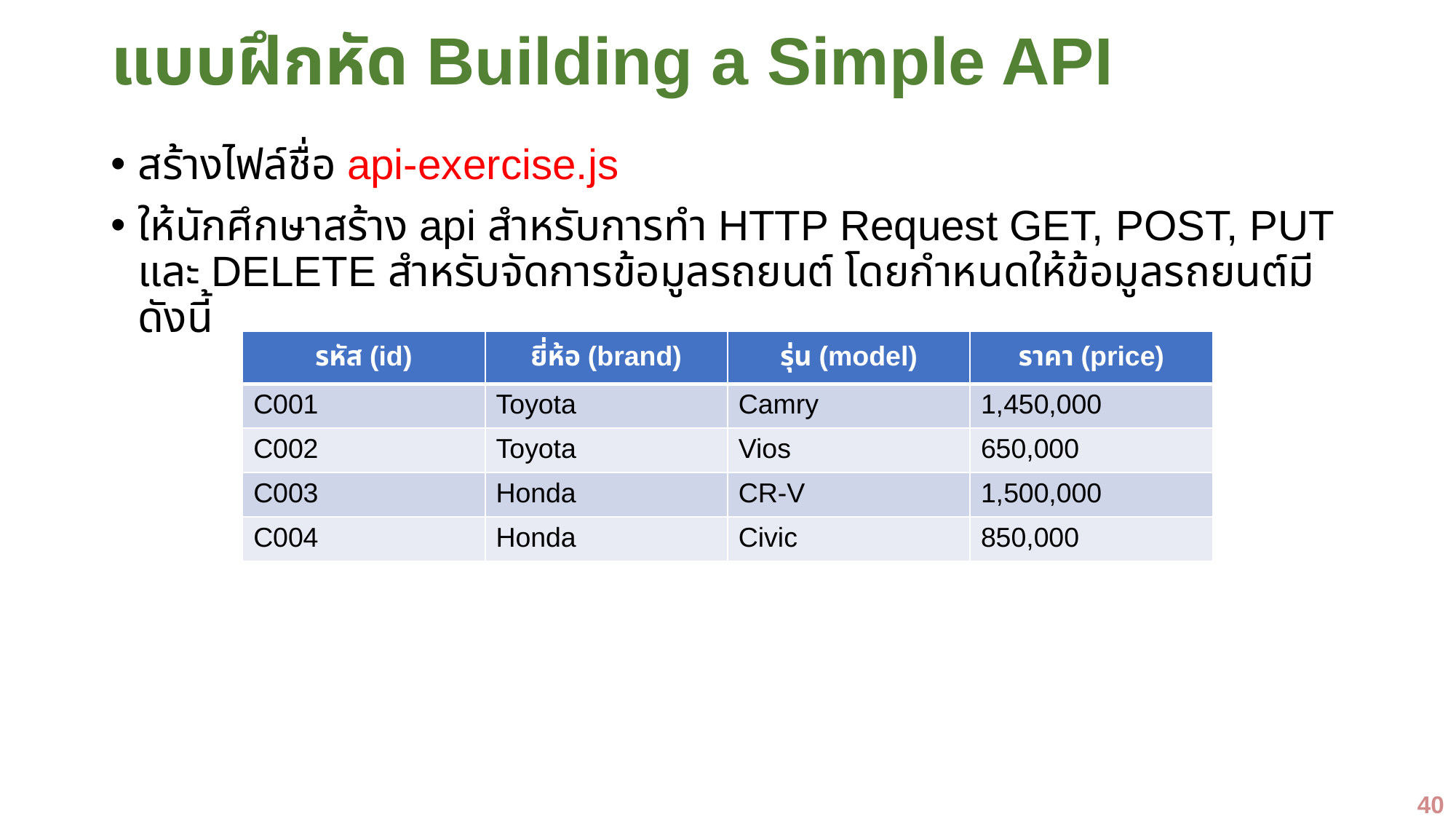

# แบบฝึกหัด Building a Simple API
สร้างไฟล์ชื่อ api-exercise.js
ให้นักศึกษาสร้าง api สำหรับการทำ HTTP Request GET, POST, PUT และ DELETE สำหรับจัดการข้อมูลรถยนต์ โดยกำหนดให้ข้อมูลรถยนต์มีดังนี้

| รหัส (id) | ยี่ห้อ (brand) | รุ่น (model) | ราคา (price) |
| --- | --- | --- | --- |
| C001 | Toyota | Camry | 1,450,000 |
| C002 | Toyota | Vios | 650,000 |
| C003 | Honda | CR-V | 1,500,000 |
| C004 | Honda | Civic | 850,000 |
40